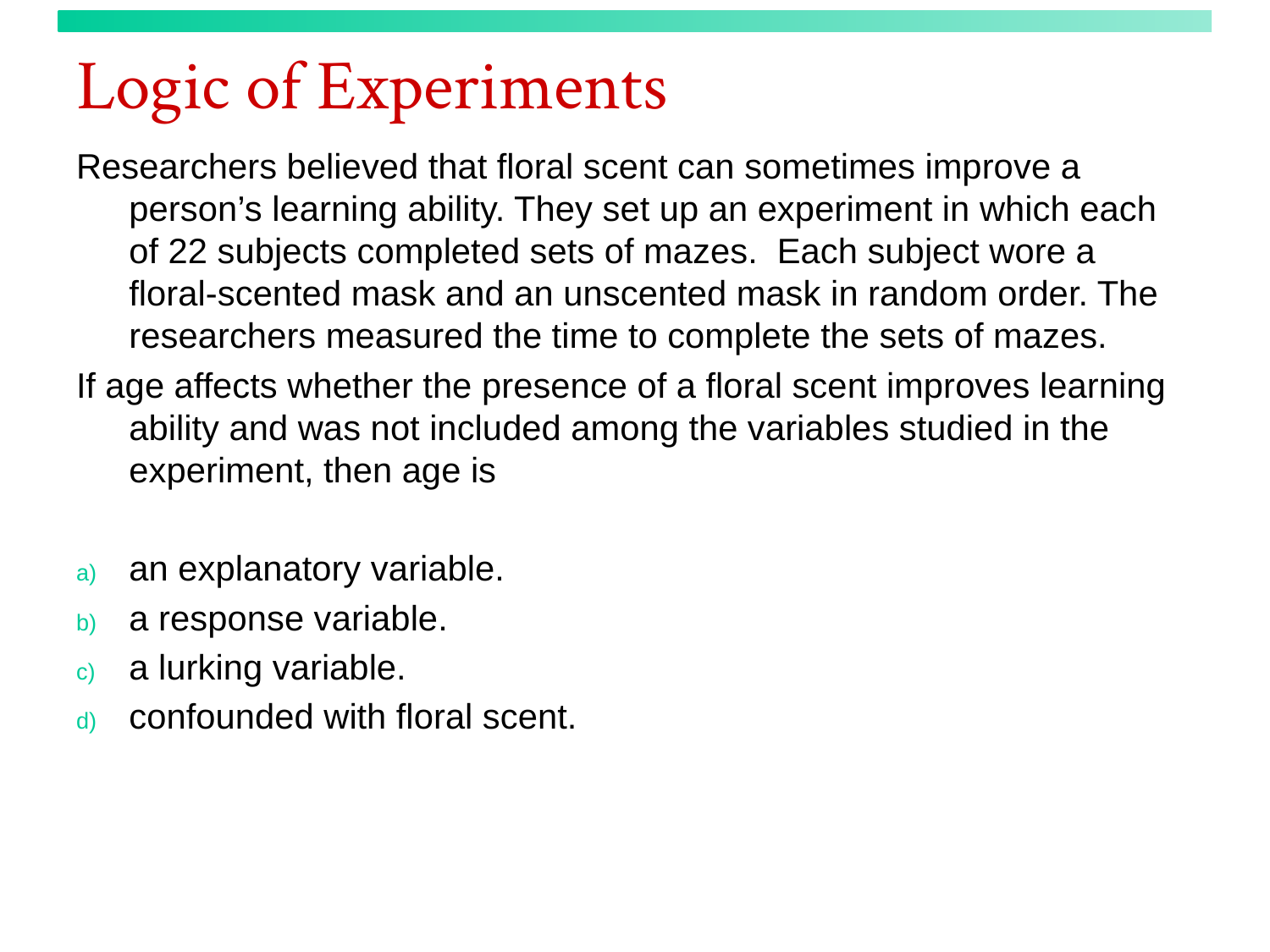

# Logic of Experiments
Researchers believed that floral scent can sometimes improve a person’s learning ability. They set up an experiment in which each of 22 subjects completed sets of mazes.  Each subject wore a floral-scented mask and an unscented mask in random order. The researchers measured the time to complete the sets of mazes.
If age affects whether the presence of a floral scent improves learning ability and was not included among the variables studied in the experiment, then age is

an explanatory variable.
a response variable.
a lurking variable.
confounded with floral scent.